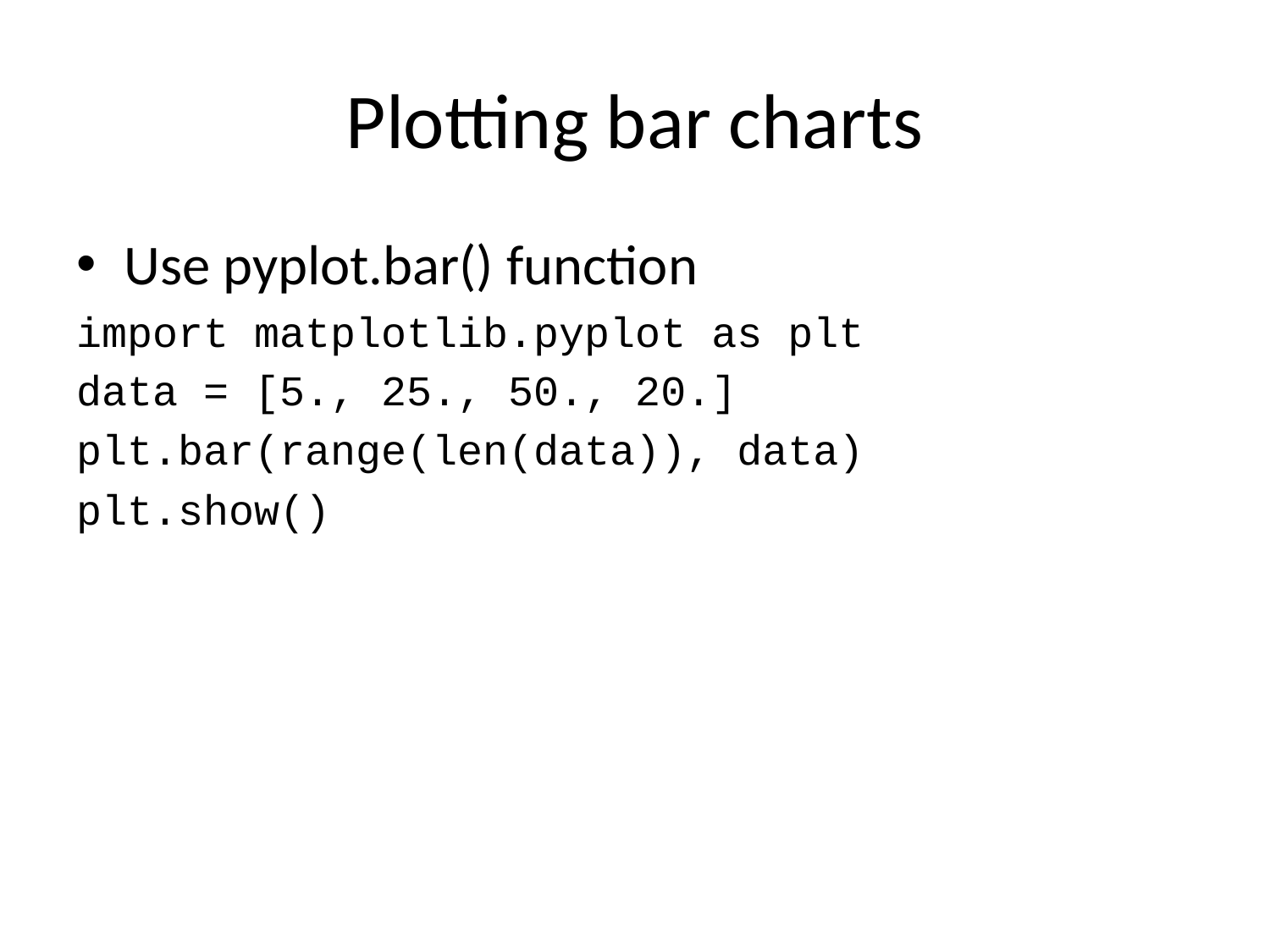

# Plotting bar charts
Use pyplot.bar() function
import matplotlib.pyplot as plt
data = [5., 25., 50., 20.]
plt.bar(range(len(data)), data)
plt.show()